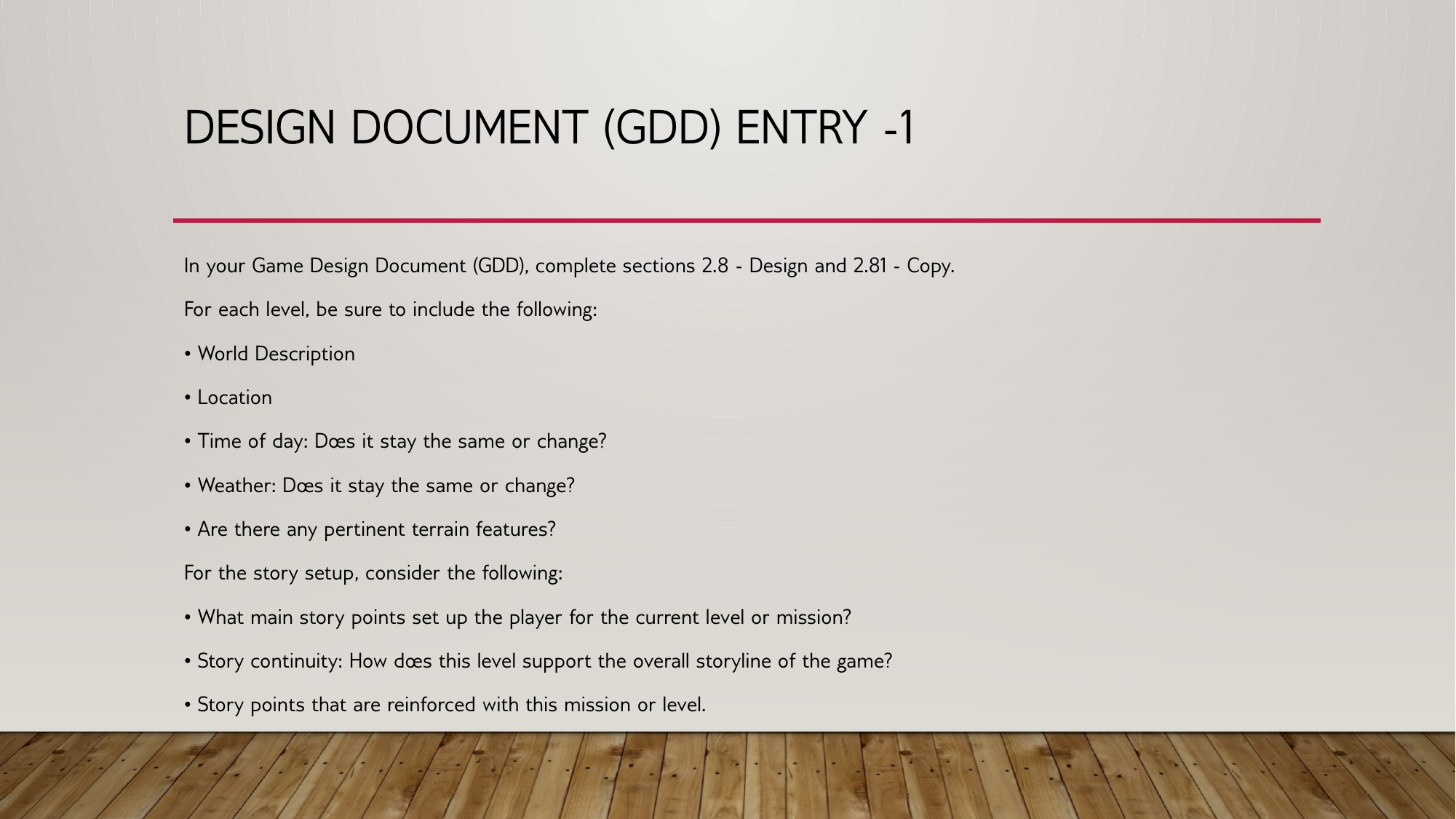

# Design Document (GDD) Entry -1
In your Game Design Document (GDD), complete sections 2.8 - Design and 2.81 - Copy.
For each level, be sure to include the following:
• World Description
• Location
• Time of day: Does it stay the same or change?
• Weather: Does it stay the same or change?
• Are there any pertinent terrain features?
For the story setup, consider the following:
• What main story points set up the player for the current level or mission?
• Story continuity: How does this level support the overall storyline of the game?
• Story points that are reinforced with this mission or level.